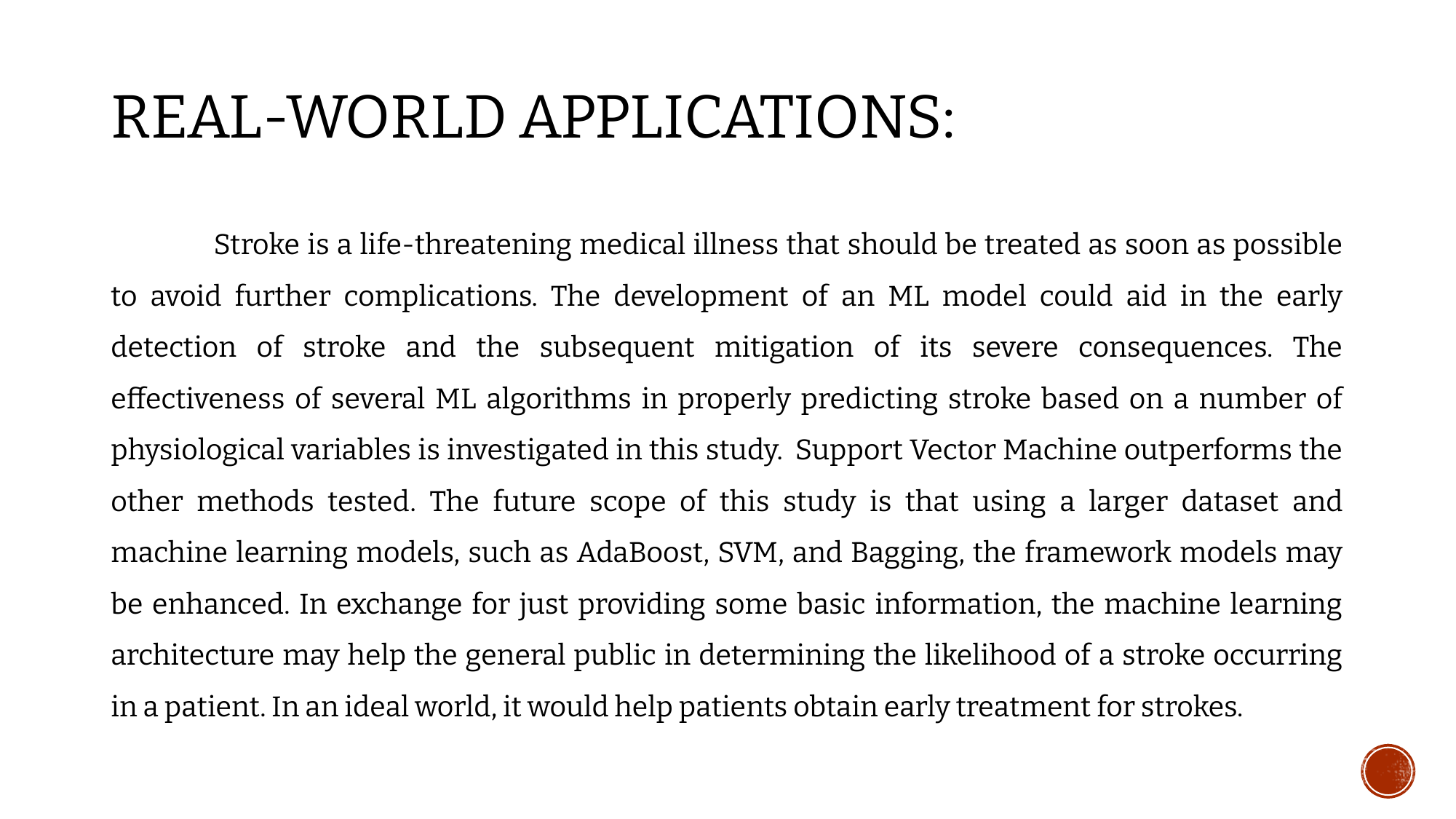

# Real-World Applications:
	Stroke is a life-threatening medical illness that should be treated as soon as possible to avoid further complications. The development of an ML model could aid in the early detection of stroke and the subsequent mitigation of its severe consequences. The effectiveness of several ML algorithms in properly predicting stroke based on a number of physiological variables is investigated in this study.  Support Vector Machine outperforms the other methods tested. The future scope of this study is that using a larger dataset and machine learning models, such as AdaBoost, SVM, and Bagging, the framework models may be enhanced. In exchange for just providing some basic information, the machine learning architecture may help the general public in determining the likelihood of a stroke occurring in a patient. In an ideal world, it would help patients obtain early treatment for strokes.